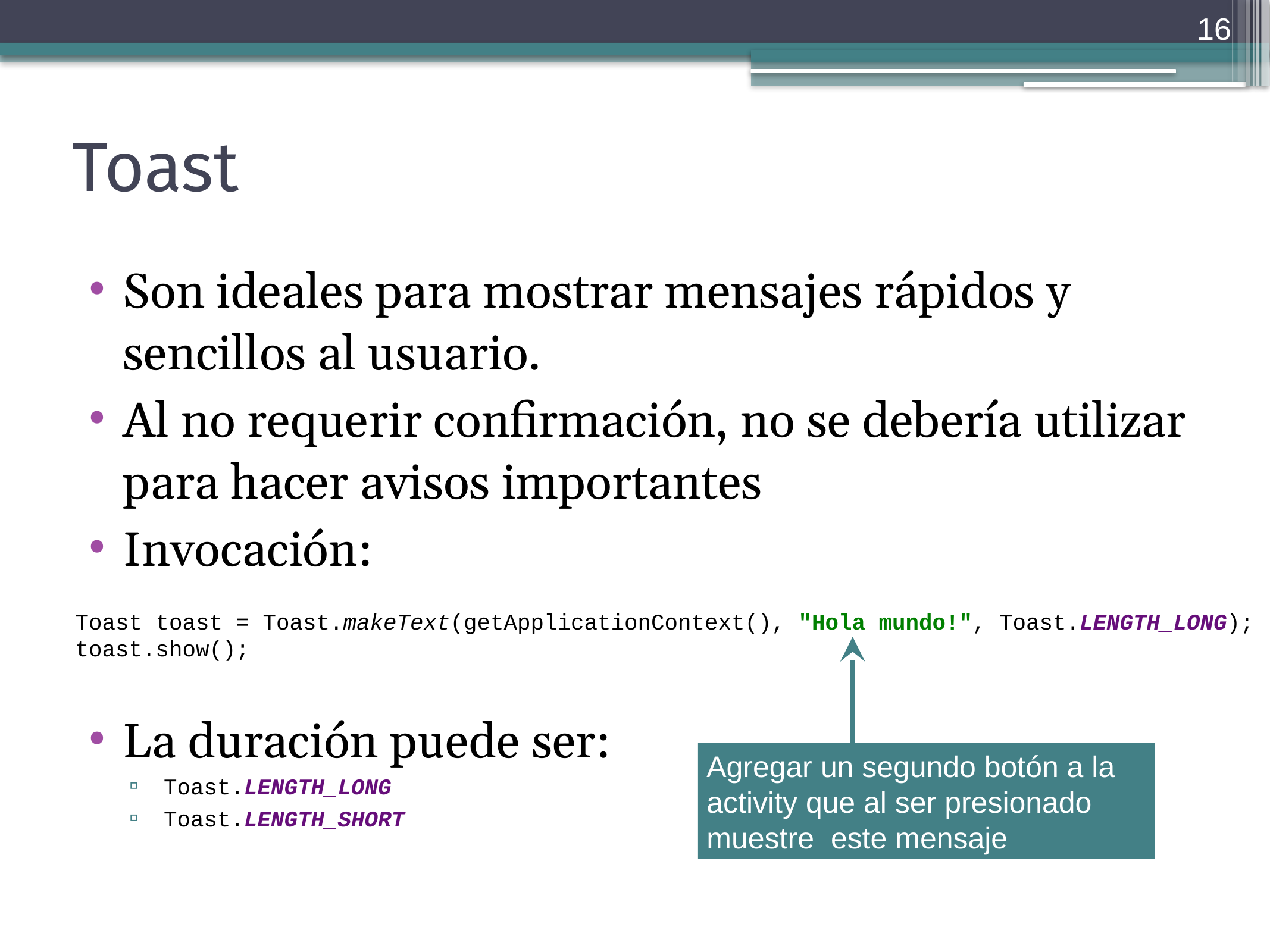

16
# Toast
Son ideales para mostrar mensajes rápidos y sencillos al usuario.
Al no requerir confirmación, no se debería utilizar para hacer avisos importantes
Invocación:

Toast toast = Toast.makeText(getApplicationContext(), "Hola mundo!", Toast.LENGTH_LONG);
toast.show();
Agregar un segundo botón a la activity que al ser presionado muestre  este mensaje
La duración puede ser:
Toast.LENGTH_LONG
Toast.LENGTH_SHORT